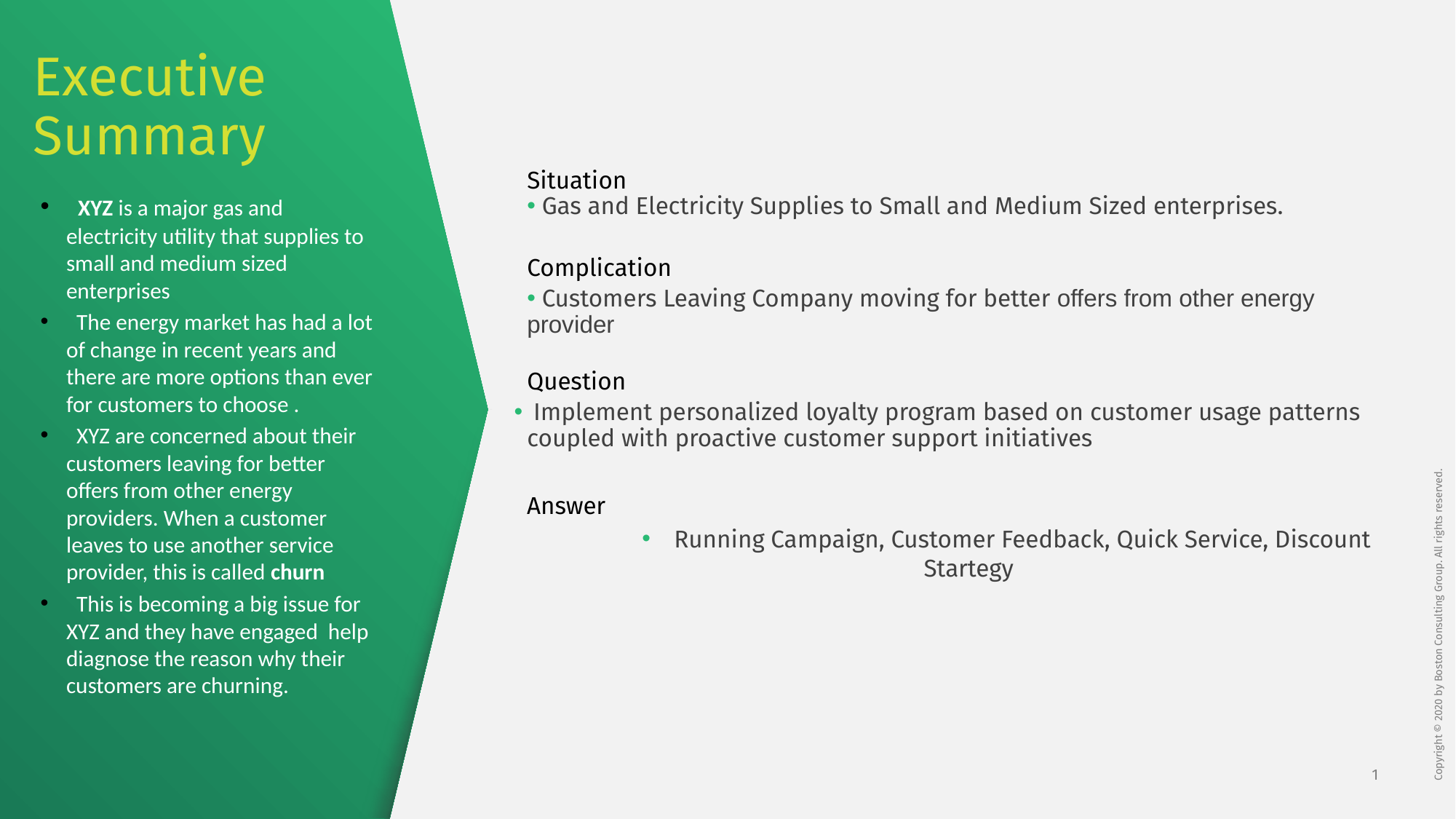

# Executive Summary
Situation
 Gas and Electricity Supplies to Small and Medium Sized enterprises.

Complication
 Customers Leaving Company moving for better offers from other energy   provider

Question
 Implement personalized loyalty program based on customer usage patterns coupled with proactive customer support initiatives

  Answer
 Running Campaign, Customer Feedback, Quick Service, Discount Startegy

  XYZ is a major gas and electricity utility that supplies to small and medium sized enterprises
  The energy market has had a lot of change in recent years and there are more options than ever for customers to choose .
  XYZ are concerned about their customers leaving for better offers from other energy providers. When a customer leaves to use another service provider, this is called churn
  This is becoming a big issue for XYZ and they have engaged  help diagnose the reason why their customers are churning.